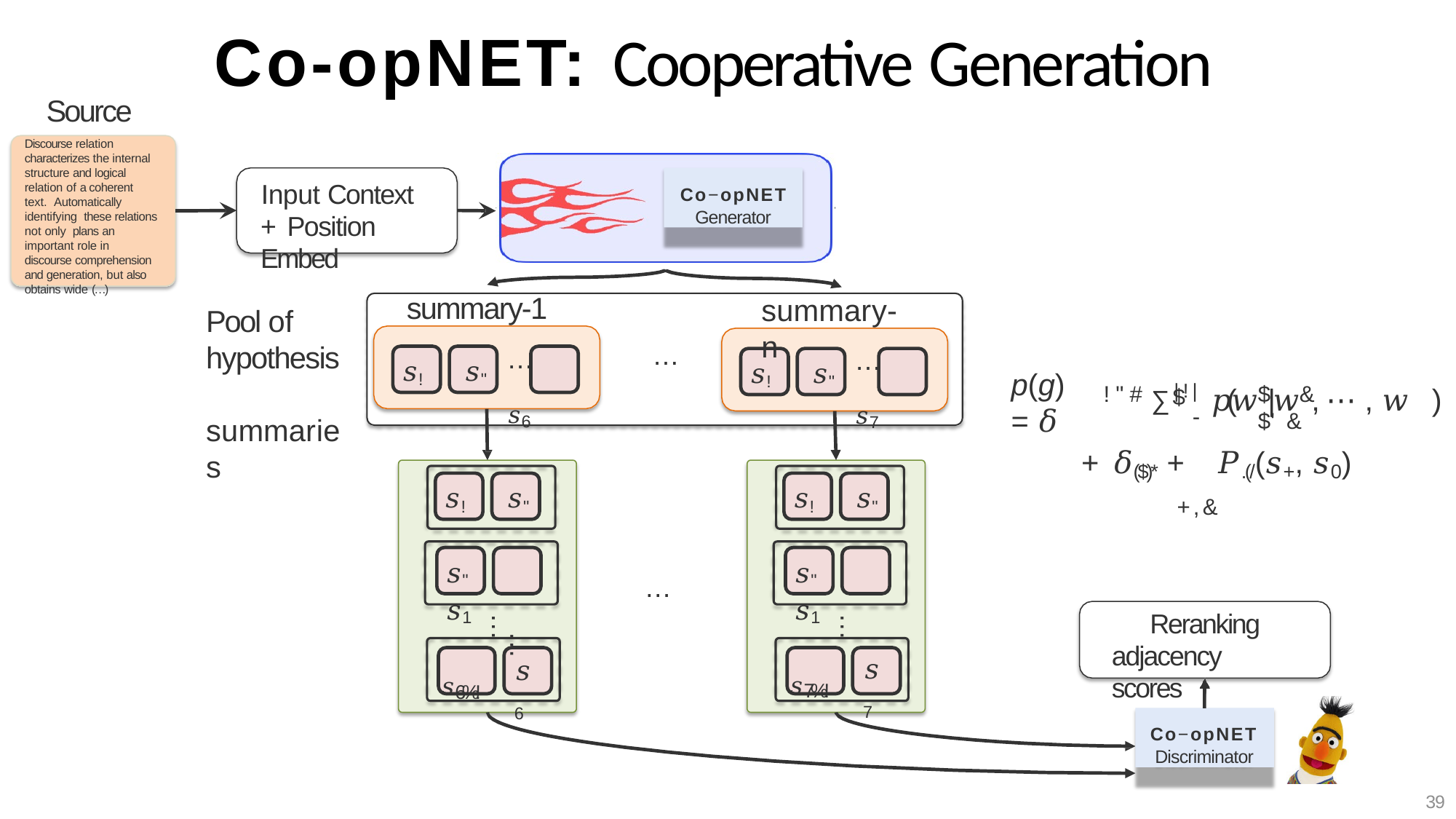

# Co-opNET: Cooperative Generation
Source
Discourse relation  characterizes the internal  structure and logical  relation of a coherent text.  Automatically identifying  these relations not only  plans an important role in  discourse comprehension  and generation, but also  obtains wide (…)

Co−opNET
Generator
Input Context +  Position Embed

summary-1
summary-n

Pool of  hypothesis  summaries

…	𝑠6
…	𝑠7

𝑠!	𝑠"
𝑠!	𝑠"
…
p(g) = 𝛿
∑|!| 𝑝(𝑤    |𝑤  , ⋯ , 𝑤	)
!"#
$	&	$'&
$
-

+ 𝛿($)* + 𝑃.(/(𝑠+, 𝑠0)
+,&

𝑠!	𝑠"
𝑠!	𝑠"

𝑠"	𝑠1
𝑠"	𝑠1
…

Reranking  adjacency scores
…
…
…

𝑠7
𝑠6
𝑠7%!
𝑠6%!
Co−opNET
Discriminator
39